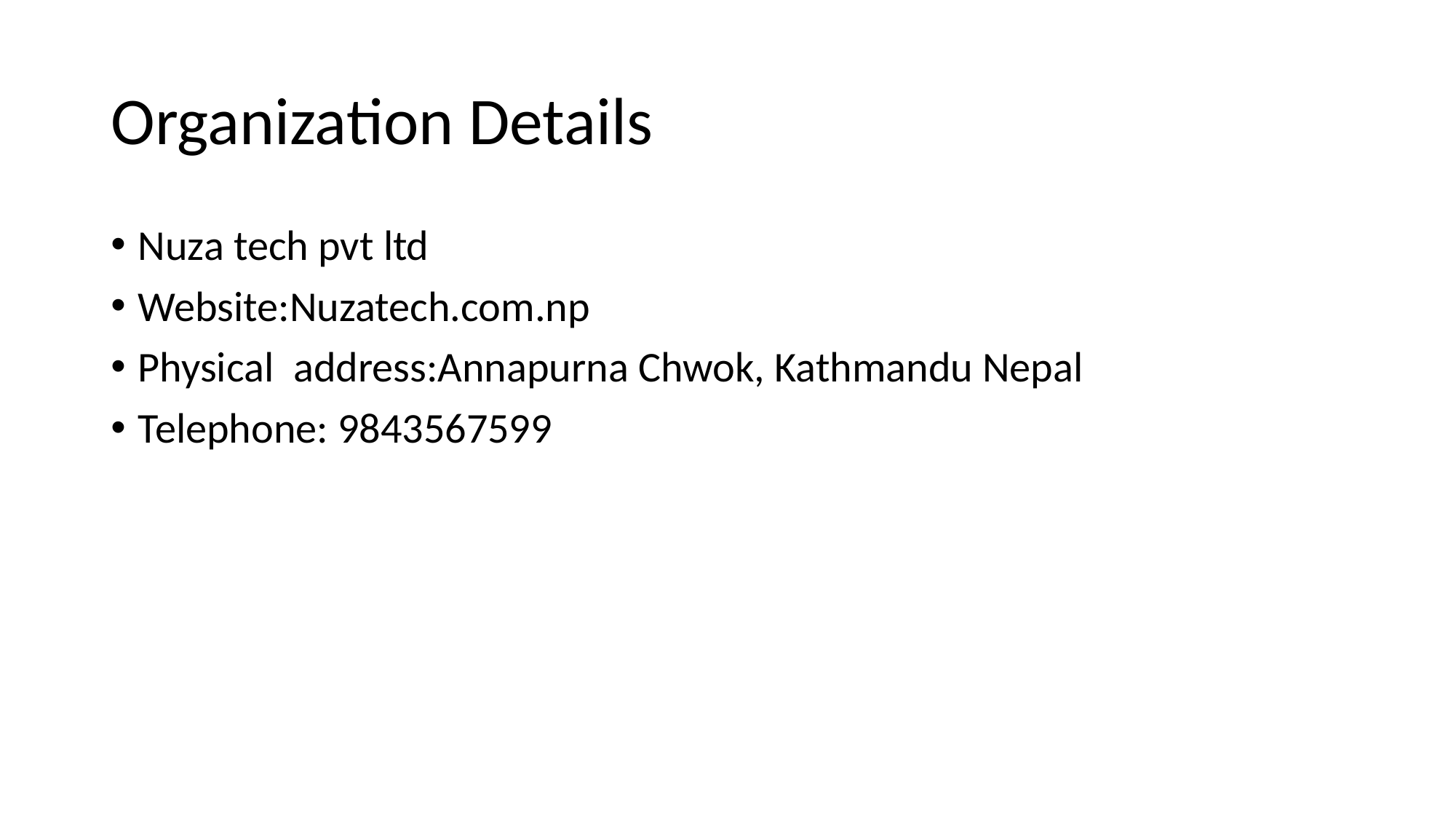

# Organization Details
Nuza tech pvt ltd
Website:Nuzatech.com.np
Physical  address:Annapurna Chwok, Kathmandu Nepal
Telephone: 9843567599